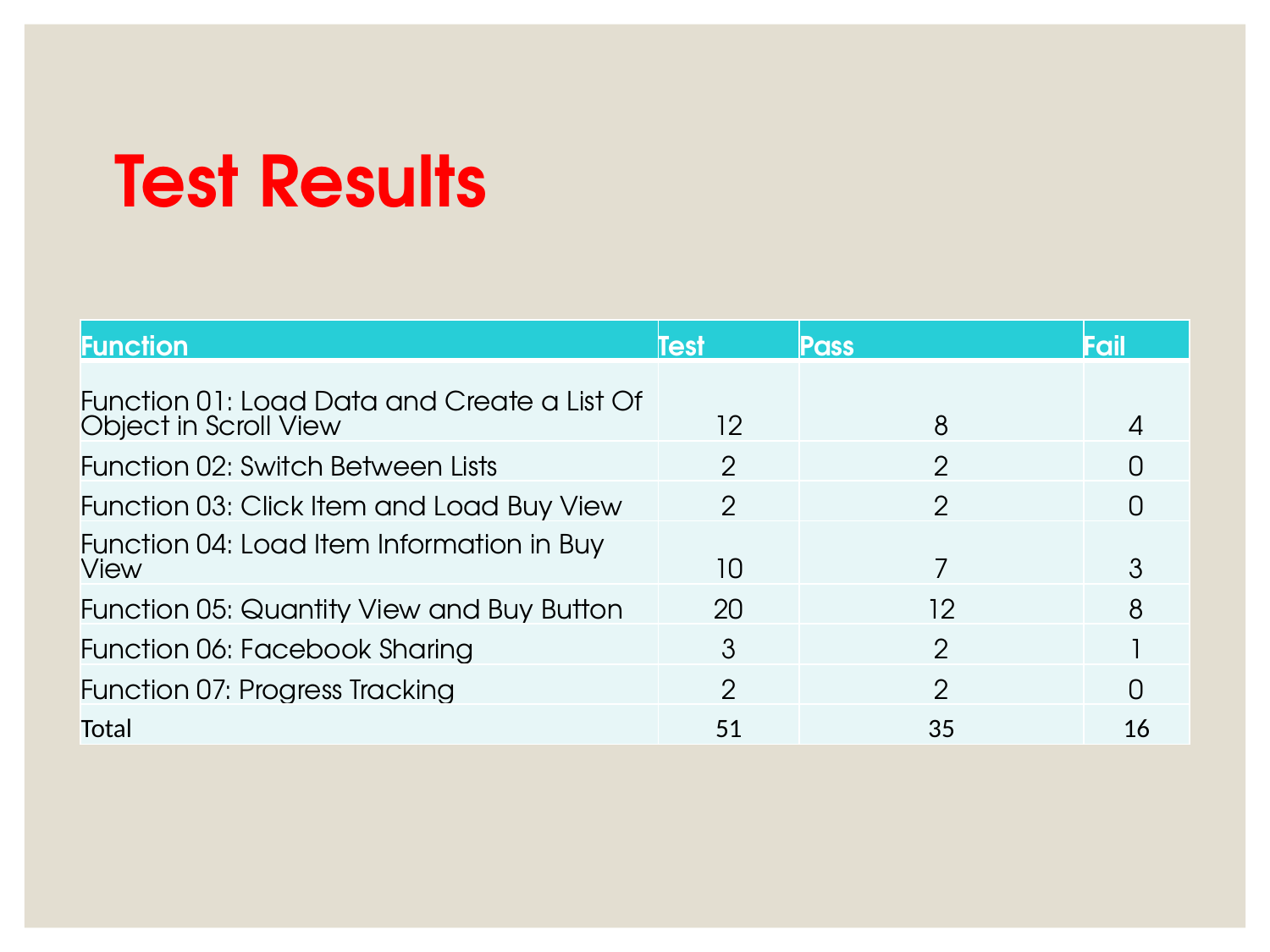

# Test Results
| Function | Test | Pass | Fail |
| --- | --- | --- | --- |
| Function 01: Load Data and Create a List Of Object in Scroll View | 12 | 8 | 4 |
| Function 02: Switch Between Lists | 2 | 2 | 0 |
| Function 03: Click Item and Load Buy View | 2 | 2 | 0 |
| Function 04: Load Item Information in Buy View | 10 | 7 | 3 |
| Function 05: Quantity View and Buy Button | 20 | 12 | 8 |
| Function 06: Facebook Sharing | 3 | 2 | 1 |
| Function 07: Progress Tracking | 2 | 2 | 0 |
| Total | 51 | 35 | 16 |